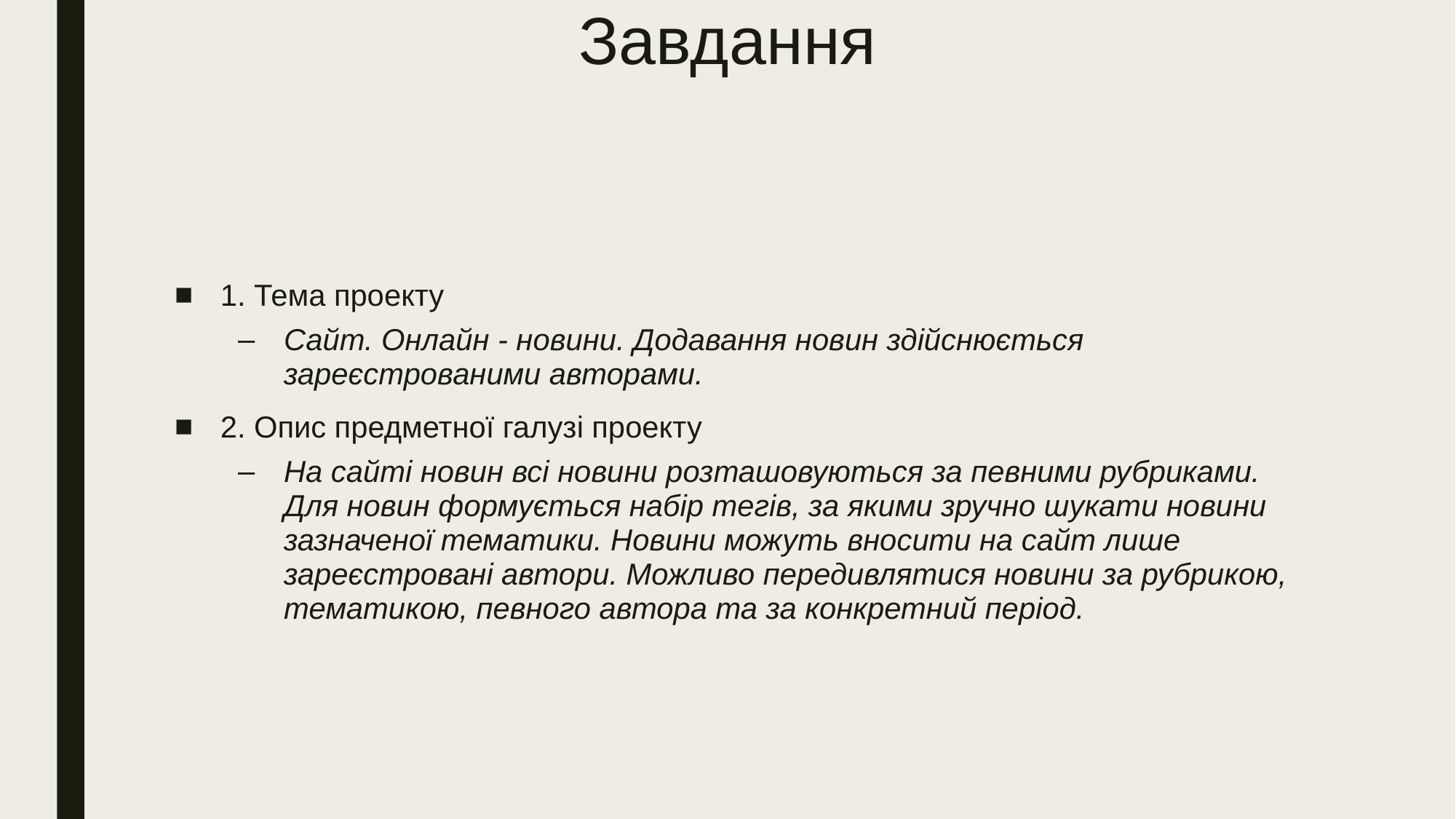

# Завдання
1. Тема проекту
Сайт. Онлайн - новини. Додавання новин здійснюється зареєстрованими авторами.
2. Опис предметної галузі проекту
На сайті новин всі новини розташовуються за певними рубриками. Для новин формується набір тегів, за якими зручно шукати новини зазначеної тематики. Новини можуть вносити на сайт лише зареєстровані автори. Можливо передивлятися новини за рубрикою, тематикою, певного автора та за конкретний період.